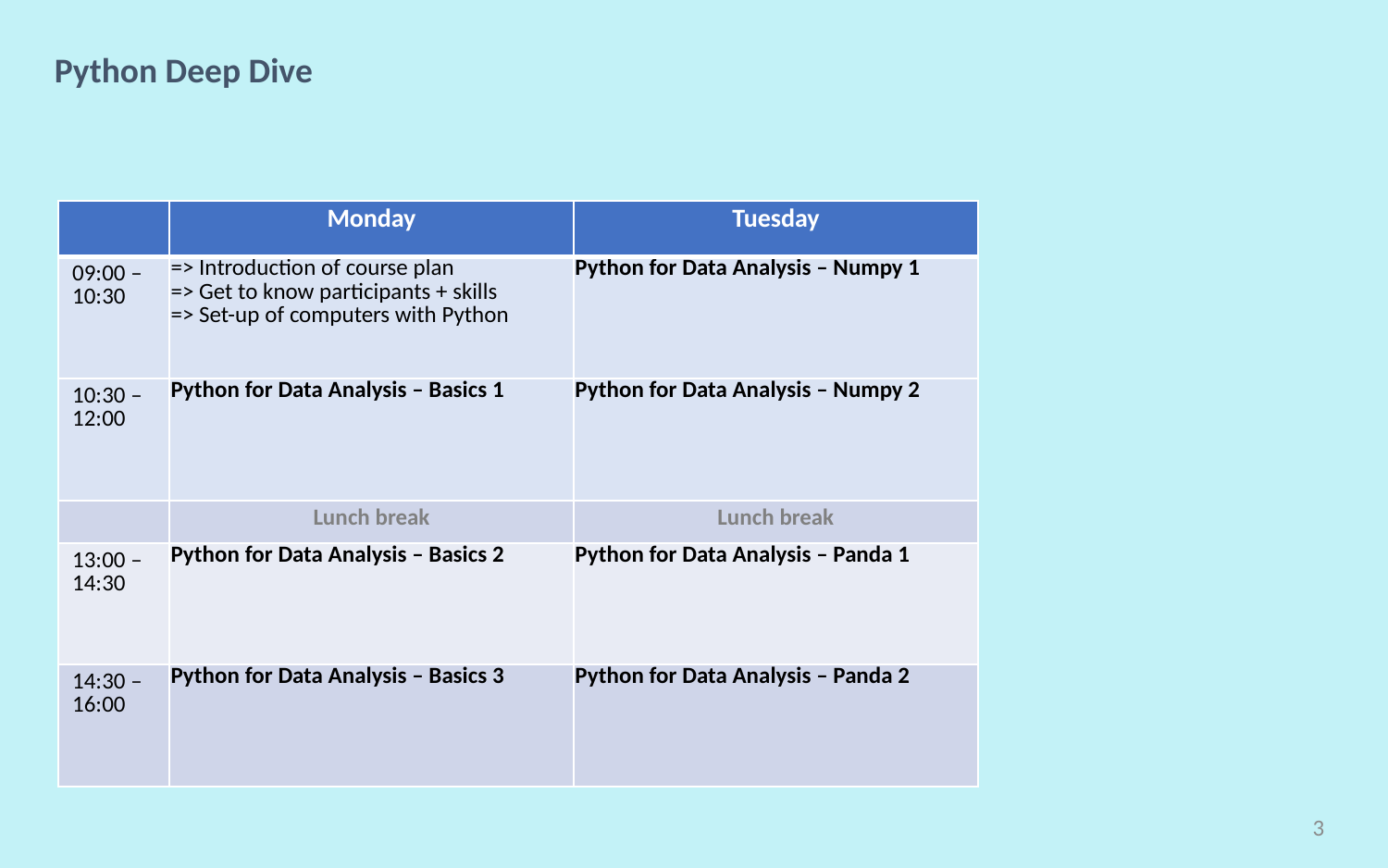

# Python Deep Dive
|  | Monday | Tuesday |
| --- | --- | --- |
| 09:00 – 10:30 | => Introduction of course plan => Get to know participants + skills => Set-up of computers with Python | Python for Data Analysis – Numpy 1 |
| 10:30 – 12:00 | Python for Data Analysis – Basics 1 | Python for Data Analysis – Numpy 2 |
|  | Lunch break | Lunch break |
| 13:00 – 14:30 | Python for Data Analysis – Basics 2 | Python for Data Analysis – Panda 1 |
| 14:30 – 16:00 | Python for Data Analysis – Basics 3 | Python for Data Analysis – Panda 2 |
3